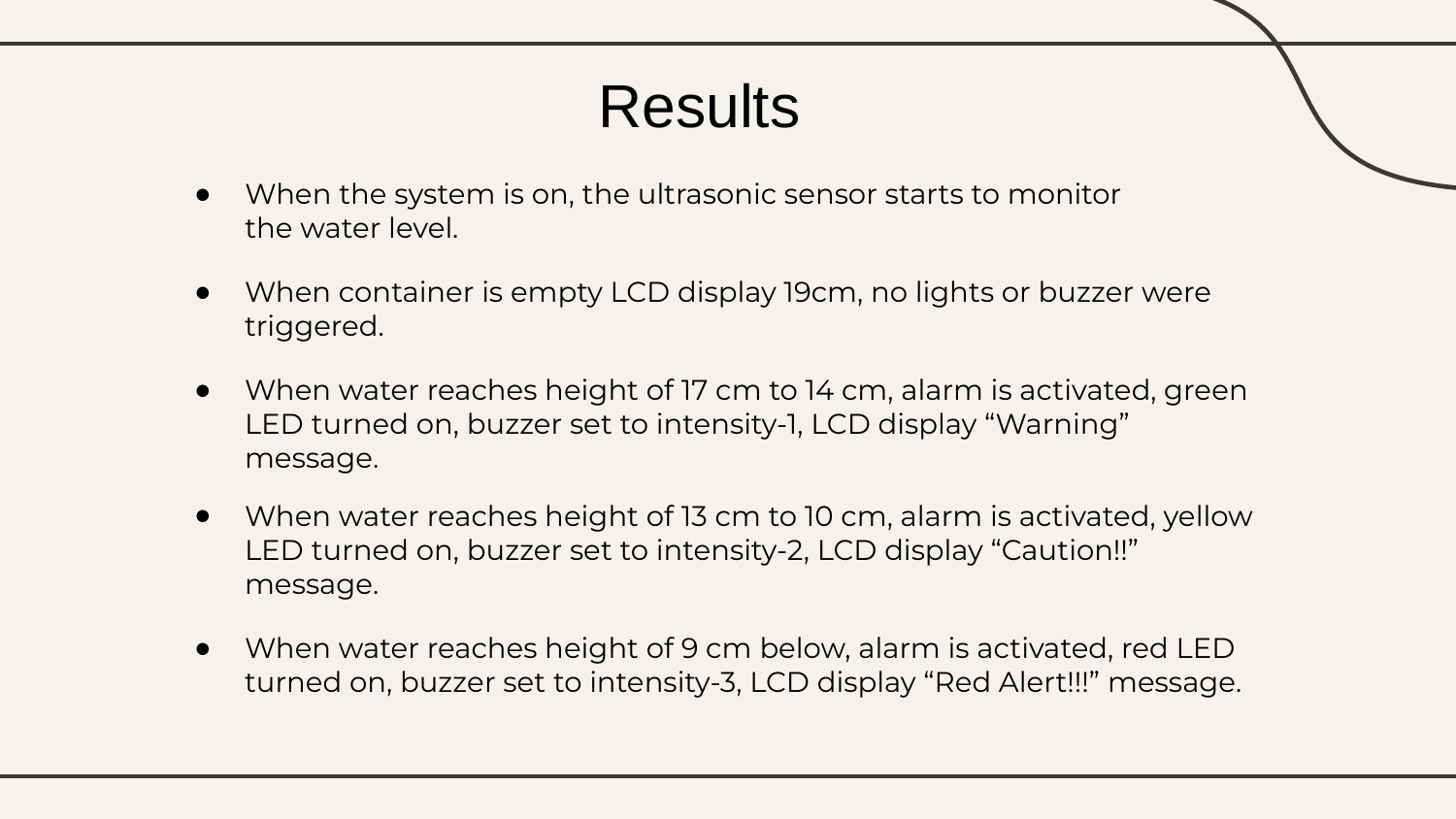

# Results
When the system is on, the ultrasonic sensor starts to monitor the water level.
When container is empty LCD display 19cm, no lights or buzzer were triggered.
When water reaches height of 17 cm to 14 cm, alarm is activated, green LED turned on, buzzer set to intensity-1, LCD display “Warning” message.
When water reaches height of 13 cm to 10 cm, alarm is activated, yellow LED turned on, buzzer set to intensity-2, LCD display “Caution!!” message.
When water reaches height of 9 cm below, alarm is activated, red LED turned on, buzzer set to intensity-3, LCD display “Red Alert!!!” message.